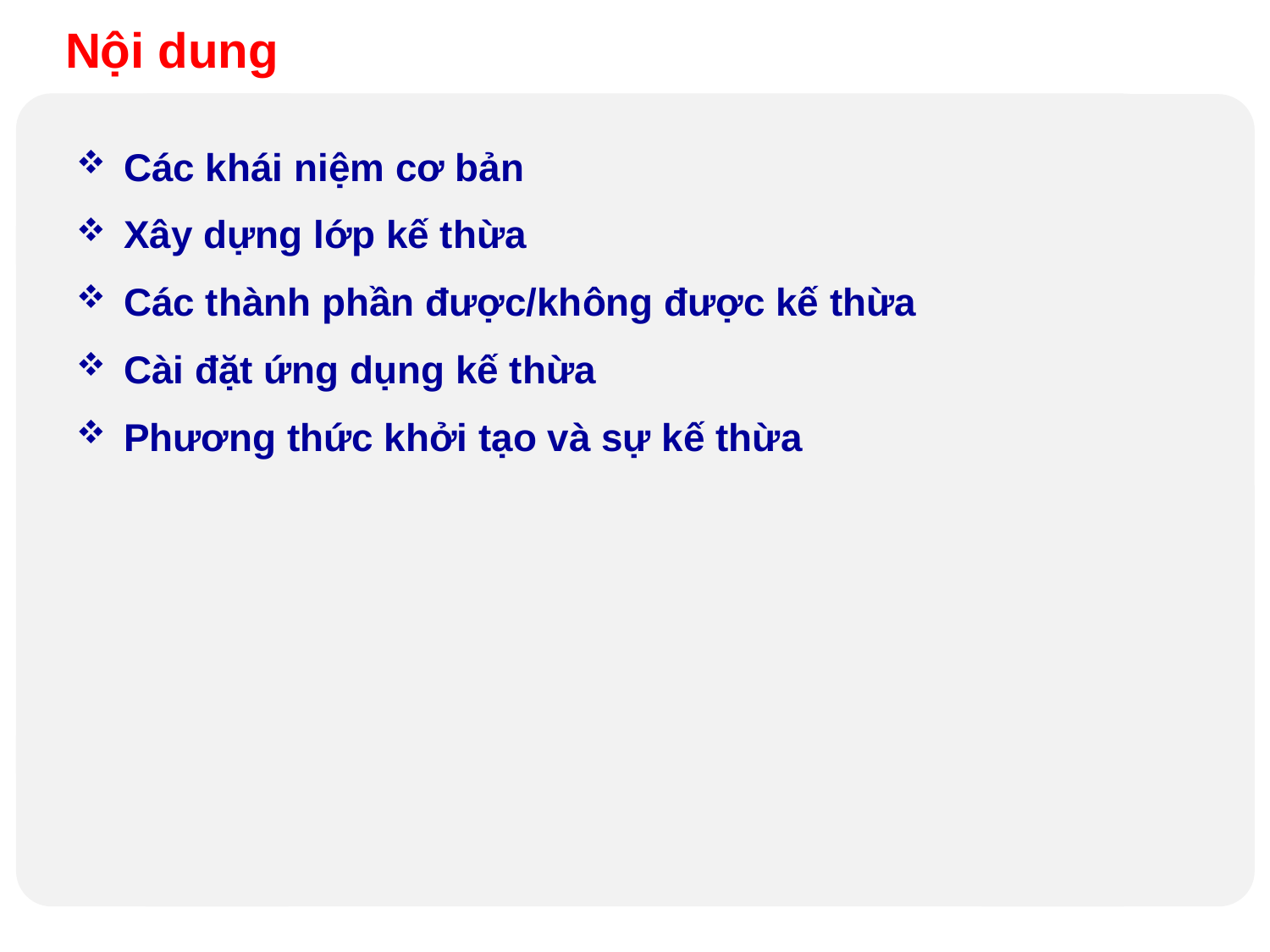

Nội dung

Các khái niệm cơ bản
Xây dựng lớp kế thừa
Các thành phần được/không được kế thừa
Cài đặt ứng dụng kế thừa
Phương thức khởi tạo và sự kế thừa
Design by Minh An